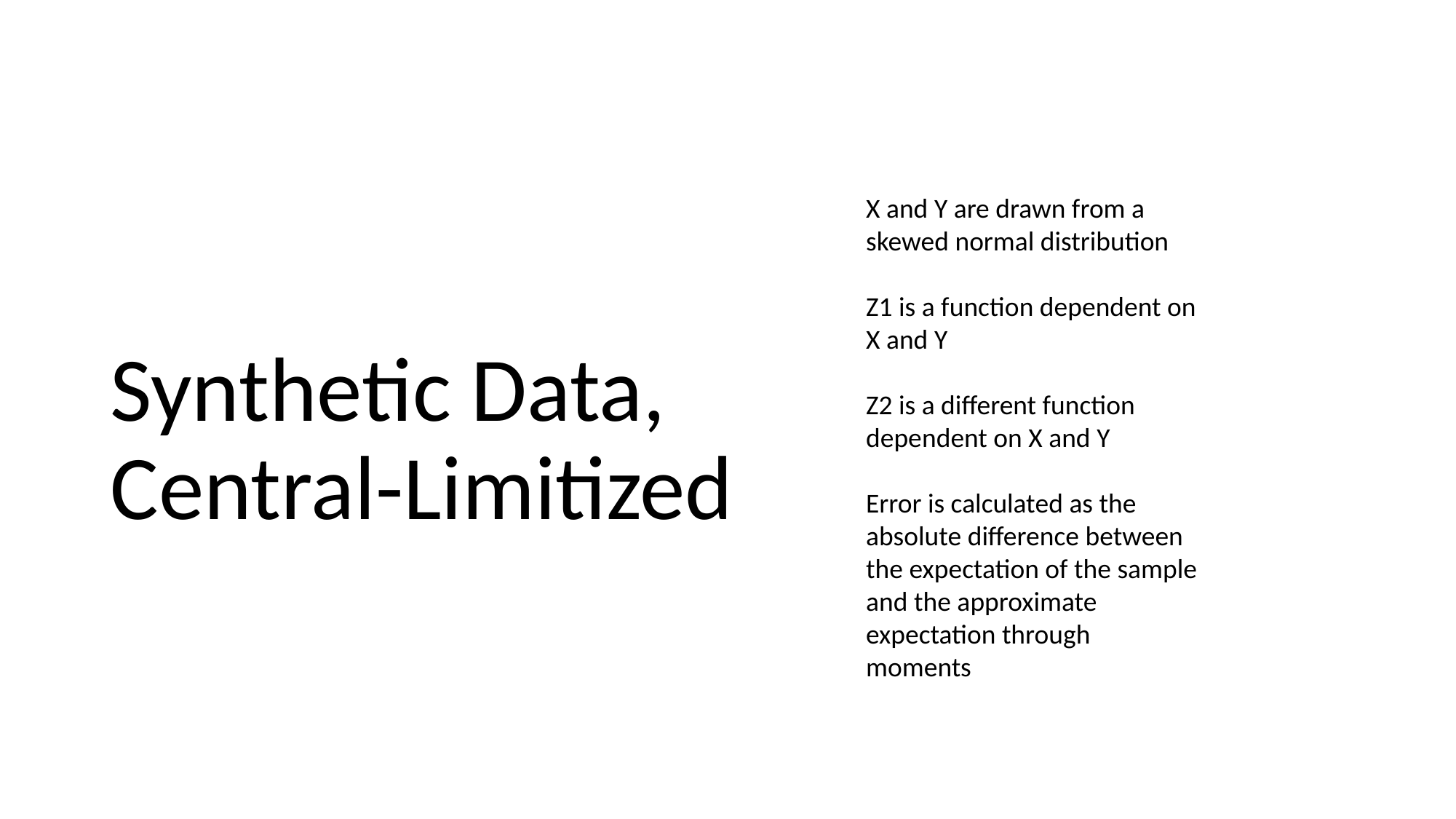

X and Y are drawn from a skewed normal distribution

Z1 is a function dependent on X and Y

Z2 is a different function dependent on X and Y

Error is calculated as the absolute difference between the expectation of the sample and the approximate expectation through moments
# Synthetic Data, Central-Limitized